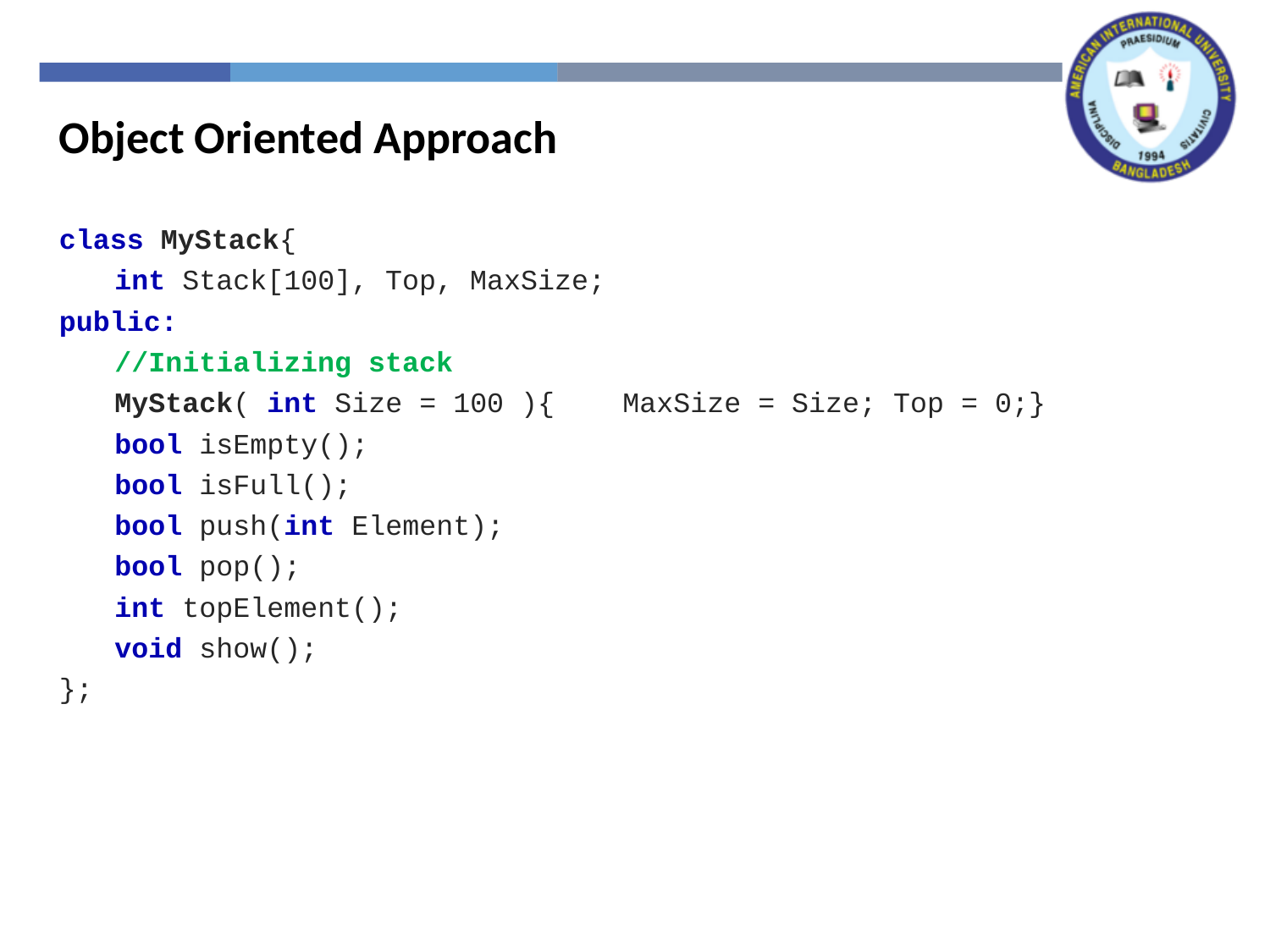

Object Oriented Approach
class MyStack{
int Stack[100], Top, MaxSize;
public:
//Initializing stack
MyStack( int Size = 100 ){	MaxSize = Size; Top = 0;}
bool isEmpty();
bool isFull();
bool push(int Element);
bool pop();
int topElement();
void show();
};